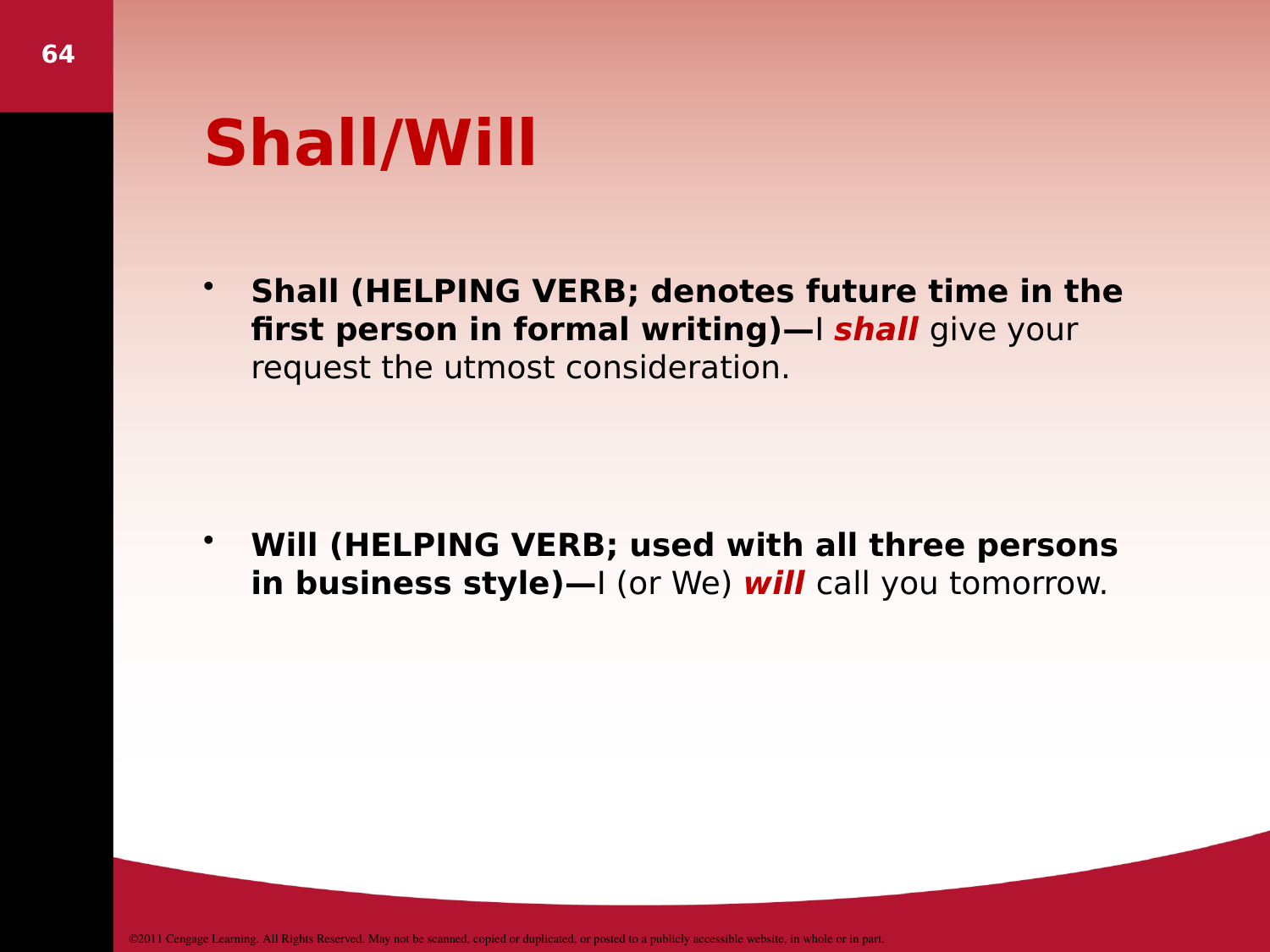

64
# Shall/Will
Shall (HELPING VERB; denotes future time in the first person in formal writing)—I shall give your request the utmost consideration.

Will (HELPING VERB; used with all three persons in business style)—I (or We) will call you tomorrow.